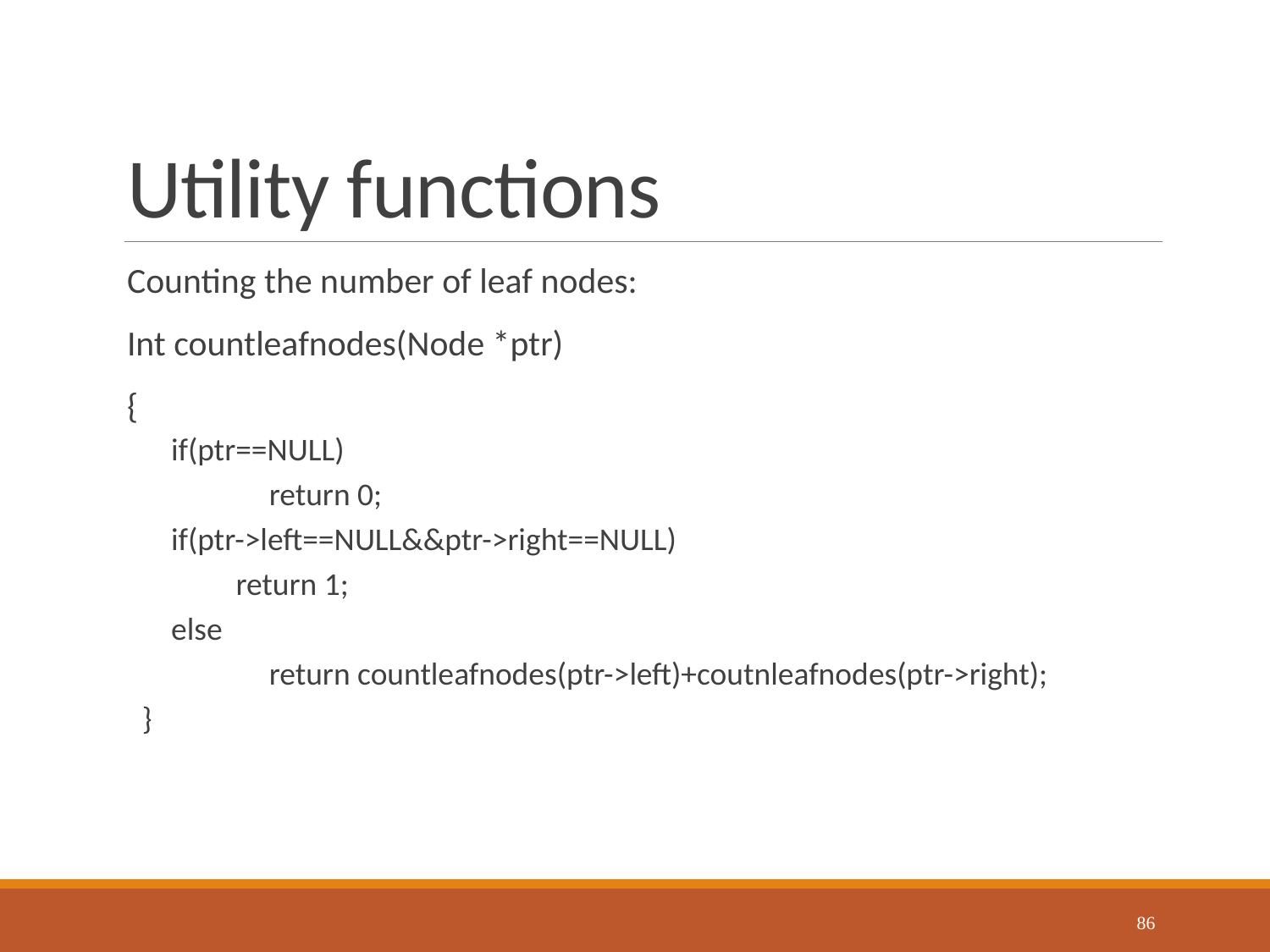

# Utility functions
Counting the number of leaf nodes:
Int countleafnodes(Node *ptr)
{
    if(ptr==NULL)
	return 0;
    if(ptr->left==NULL&&ptr->right==NULL)
             return 1;
    else
	return countleafnodes(ptr->left)+coutnleafnodes(ptr->right);
}
86